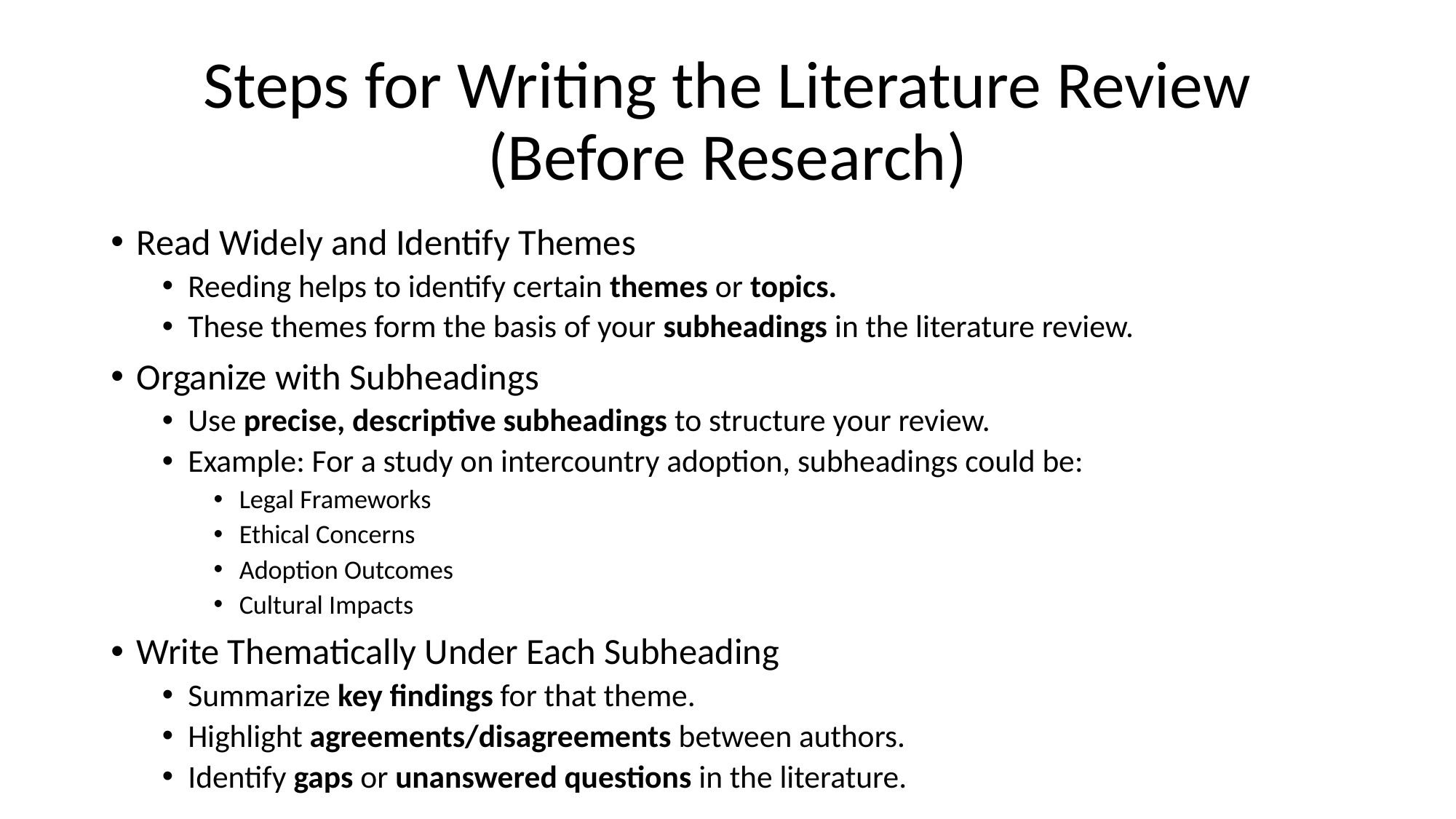

# Steps for Writing the Literature Review (Before Research)
Read Widely and Identify Themes
Reeding helps to identify certain themes or topics.
These themes form the basis of your subheadings in the literature review.
Organize with Subheadings
Use precise, descriptive subheadings to structure your review.
Example: For a study on intercountry adoption, subheadings could be:
Legal Frameworks
Ethical Concerns
Adoption Outcomes
Cultural Impacts
Write Thematically Under Each Subheading
Summarize key findings for that theme.
Highlight agreements/disagreements between authors.
Identify gaps or unanswered questions in the literature.